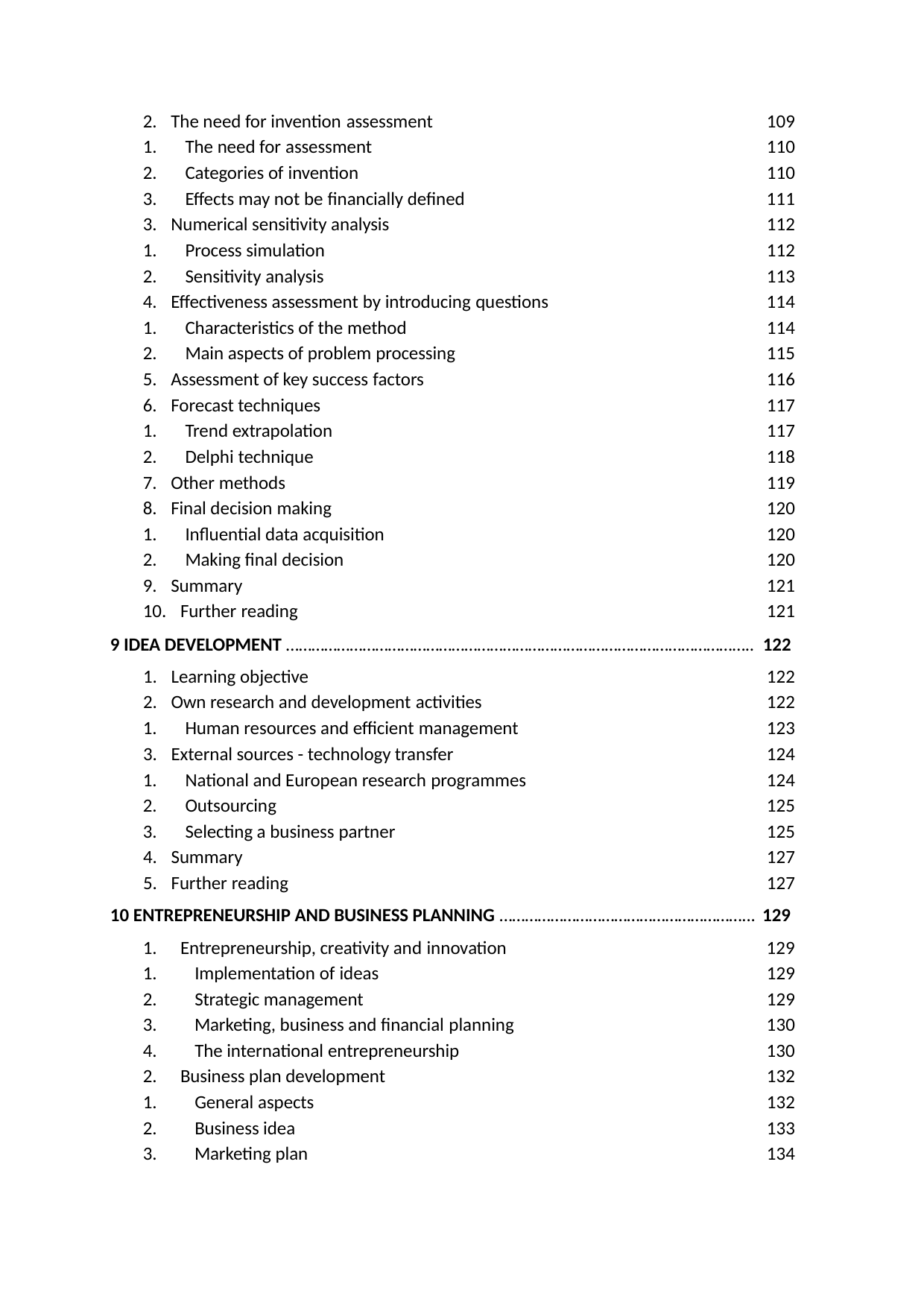

The need for invention assessment
The need for assessment
Categories of invention
Effects may not be financially defined
Numerical sensitivity analysis
Process simulation
Sensitivity analysis
Effectiveness assessment by introducing questions
Characteristics of the method
Main aspects of problem processing
Assessment of key success factors
Forecast techniques
Trend extrapolation
Delphi technique
Other methods
Final decision making
Influential data acquisition
Making final decision
Summary
Further reading
109
110
110
111
112
112
113
114
114
115
116
117
117
118
119
120
120
120
121
121
9 IDEA DEVELOPMENT ……………………………………………………………………………………………….. 122
Learning objective
Own research and development activities
Human resources and efficient management
External sources - technology transfer
National and European research programmes
Outsourcing
Selecting a business partner
Summary
Further reading
122
122
123
124
124
125
125
127
127
10 ENTREPRENEURSHIP AND BUSINESS PLANNING …………………………………………………... 129
Entrepreneurship, creativity and innovation
Implementation of ideas
Strategic management
Marketing, business and financial planning
The international entrepreneurship
Business plan development
General aspects
Business idea
Marketing plan
129
129
129
130
130
132
132
133
134